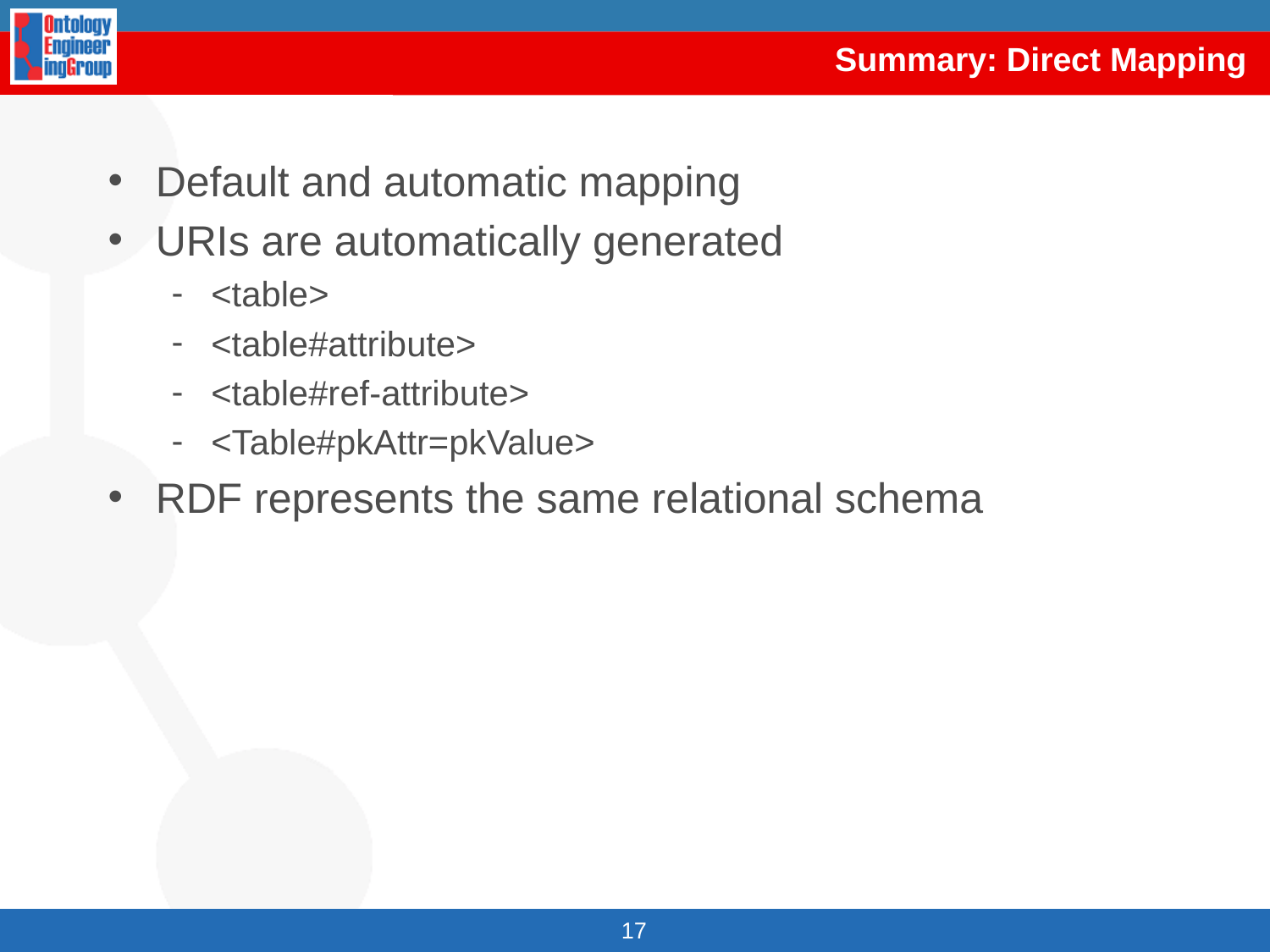

# Summary: Direct Mapping
Default and automatic mapping
URIs are automatically generated
<table>
<table#attribute>
<table#ref-attribute>
<Table#pkAttr=pkValue>
RDF represents the same relational schema
17